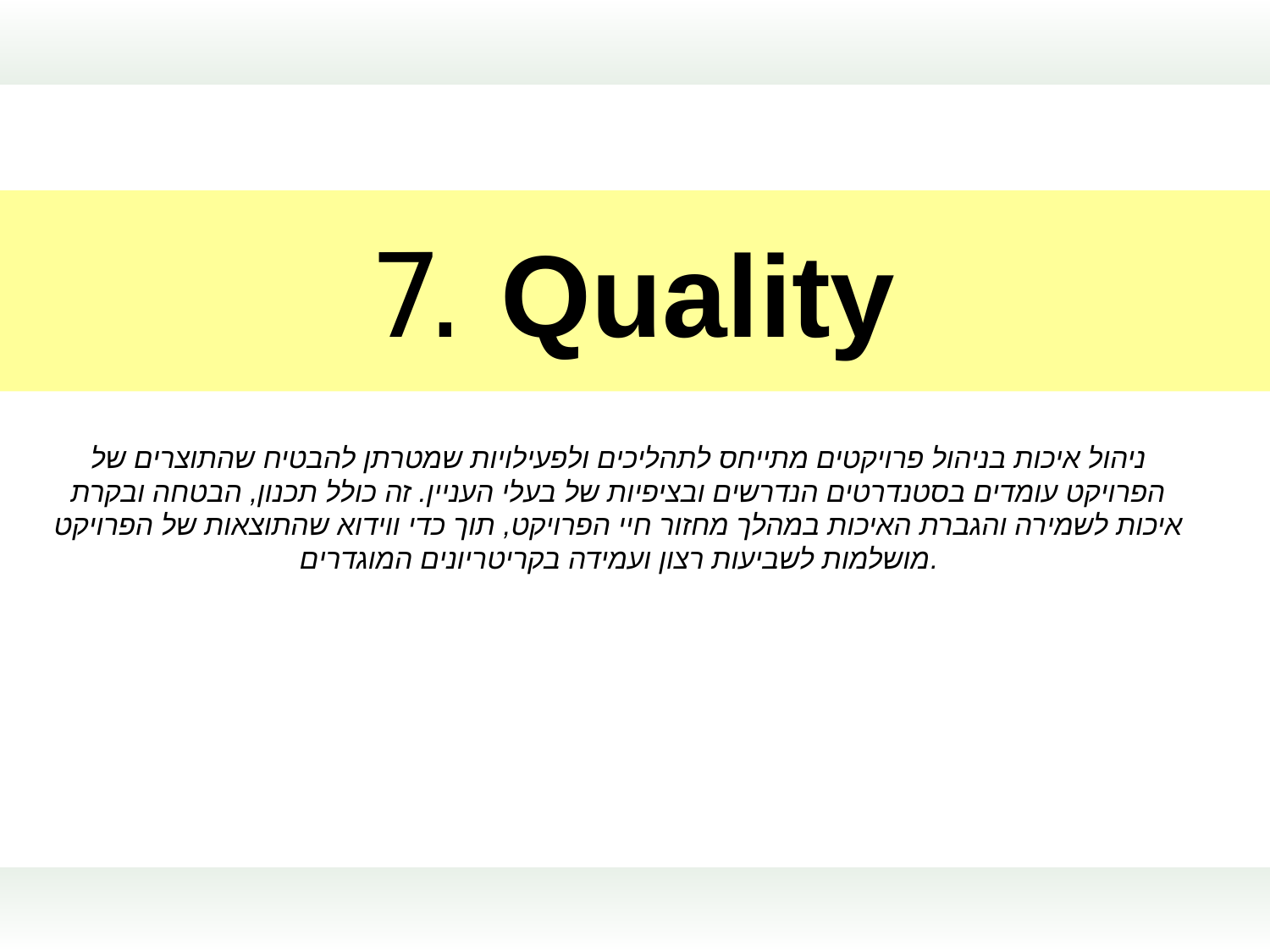

7. Quality
ניהול איכות בניהול פרויקטים מתייחס לתהליכים ולפעילויות שמטרתן להבטיח שהתוצרים של הפרויקט עומדים בסטנדרטים הנדרשים ובציפיות של בעלי העניין. זה כולל תכנון, הבטחה ובקרת איכות לשמירה והגברת האיכות במהלך מחזור חיי הפרויקט, תוך כדי ווידוא שהתוצאות של הפרויקט מושלמות לשביעות רצון ועמידה בקריטריונים המוגדרים.